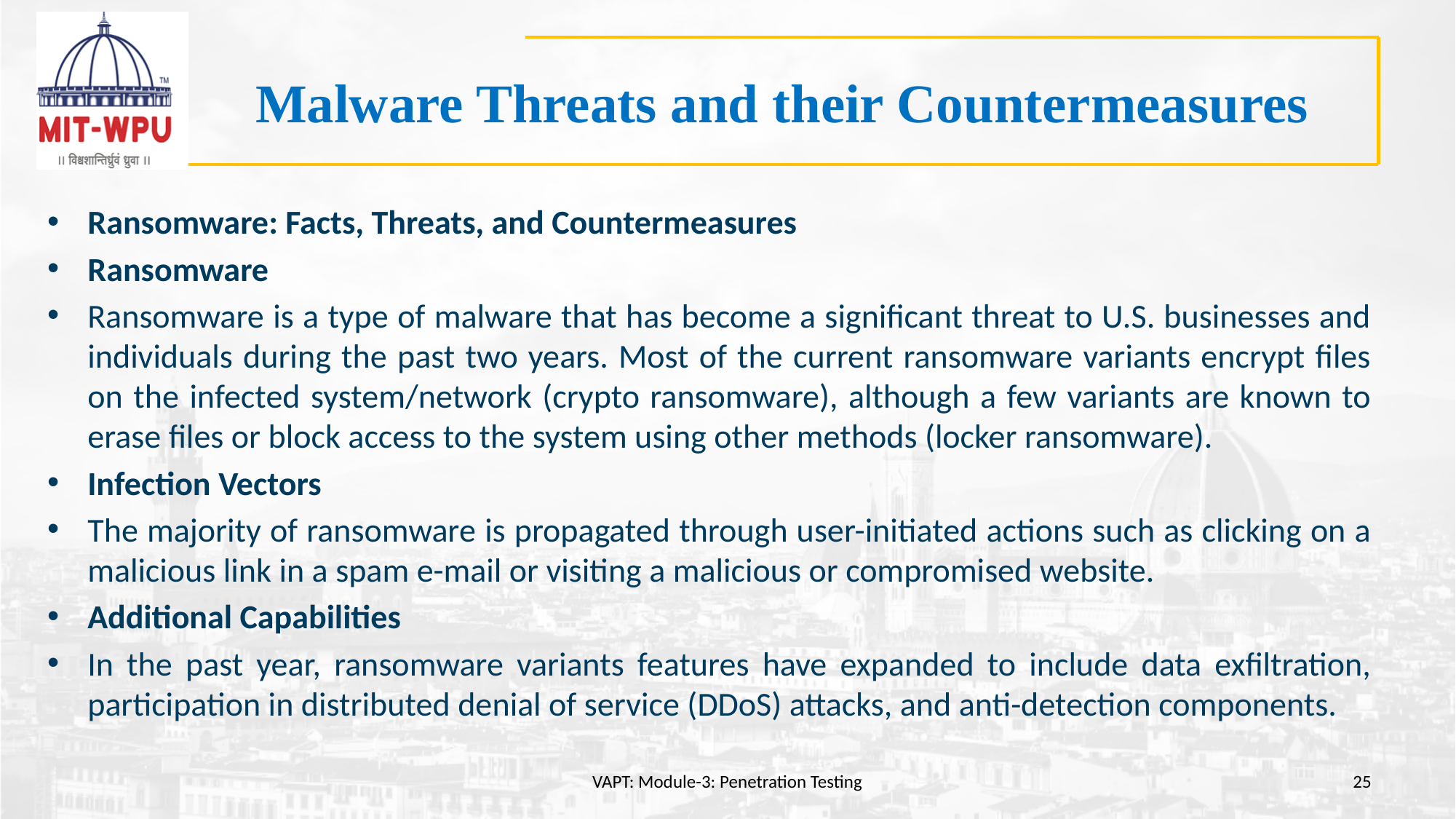

# Malware Threats and their Countermeasures
Ransomware: Facts, Threats, and Countermeasures
Ransomware
Ransomware is a type of malware that has become a significant threat to U.S. businesses and individuals during the past two years. Most of the current ransomware variants encrypt files on the infected system/network (crypto ransomware), although a few variants are known to erase files or block access to the system using other methods (locker ransomware).
Infection Vectors
The majority of ransomware is propagated through user-initiated actions such as clicking on a malicious link in a spam e-mail or visiting a malicious or compromised website.
Additional Capabilities
In the past year, ransomware variants features have expanded to include data exfiltration, participation in distributed denial of service (DDoS) attacks, and anti-detection components.

VAPT: Module-3: Penetration Testing
25